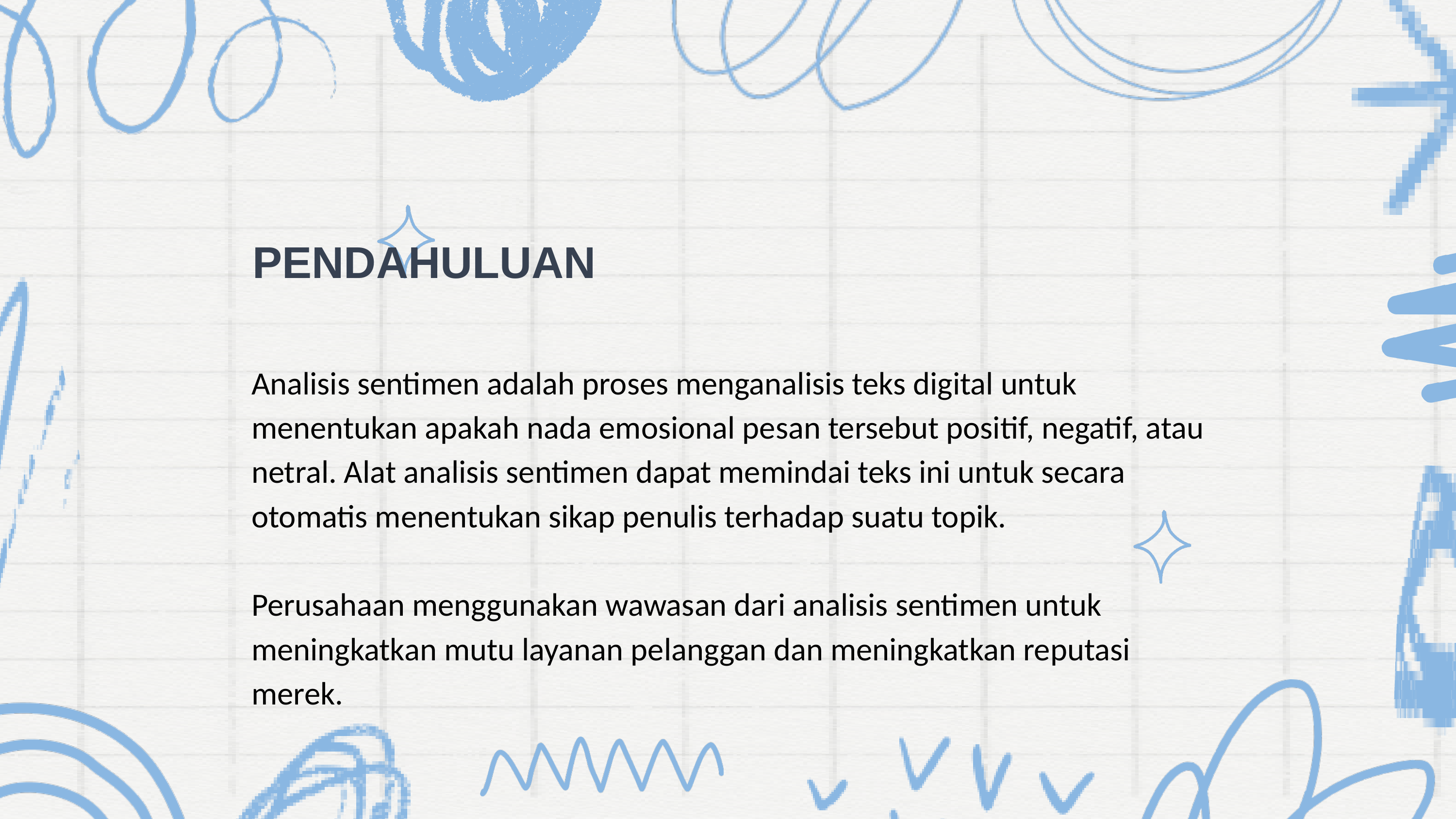

PENDAHULUAN

Analisis sentimen adalah proses menganalisis teks digital untuk menentukan apakah nada emosional pesan tersebut positif, negatif, atau netral. Alat analisis sentimen dapat memindai teks ini untuk secara otomatis menentukan sikap penulis terhadap suatu topik.

Perusahaan menggunakan wawasan dari analisis sentimen untuk meningkatkan mutu layanan pelanggan dan meningkatkan reputasi merek.